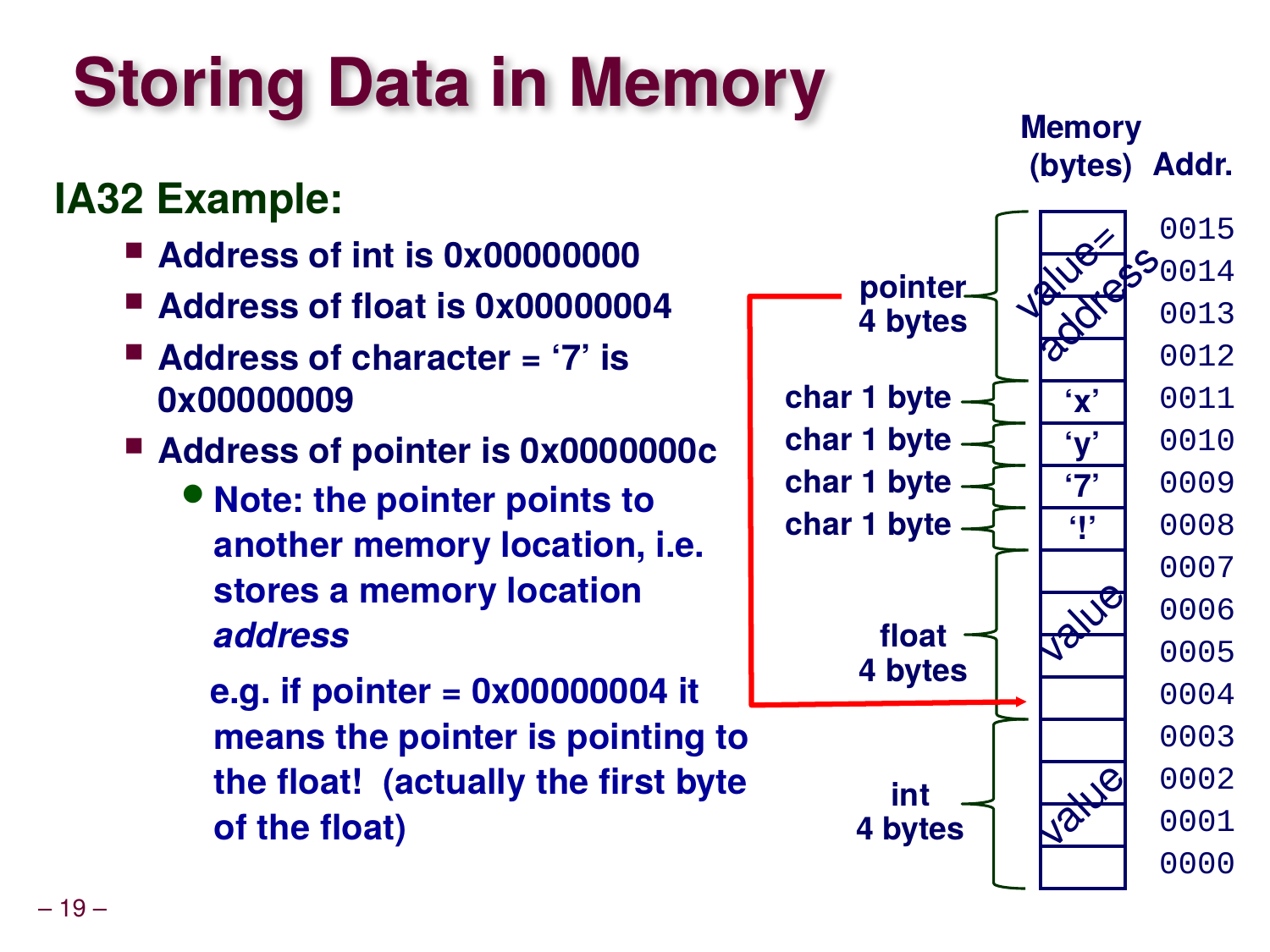

# Storing Data in Memory
Memory
(bytes)
Addr.
IA32 Example:
Address of int is 0x00000000
Address of float is 0x00000004
Address of character = ‘7’ is 0x00000009
Address of pointer is 0x0000000c
Note: the pointer points to another memory location, i.e. stores a memory location address
0015

value=
address

   e.g. if pointer = 0x00000004 it means the pointer is pointing to the float!  (actually the first byte of the float)
0014

pointer
4 bytes
0013

0012

0011
char 1 byte

‘x’
0010
char 1 byte

‘y’
0009
char 1 byte

‘7’
0008
char 1 byte

‘!’
0007

0006

value
float
4 bytes
0005

0004

0003

0002

int
4 bytes
value
0001

0000